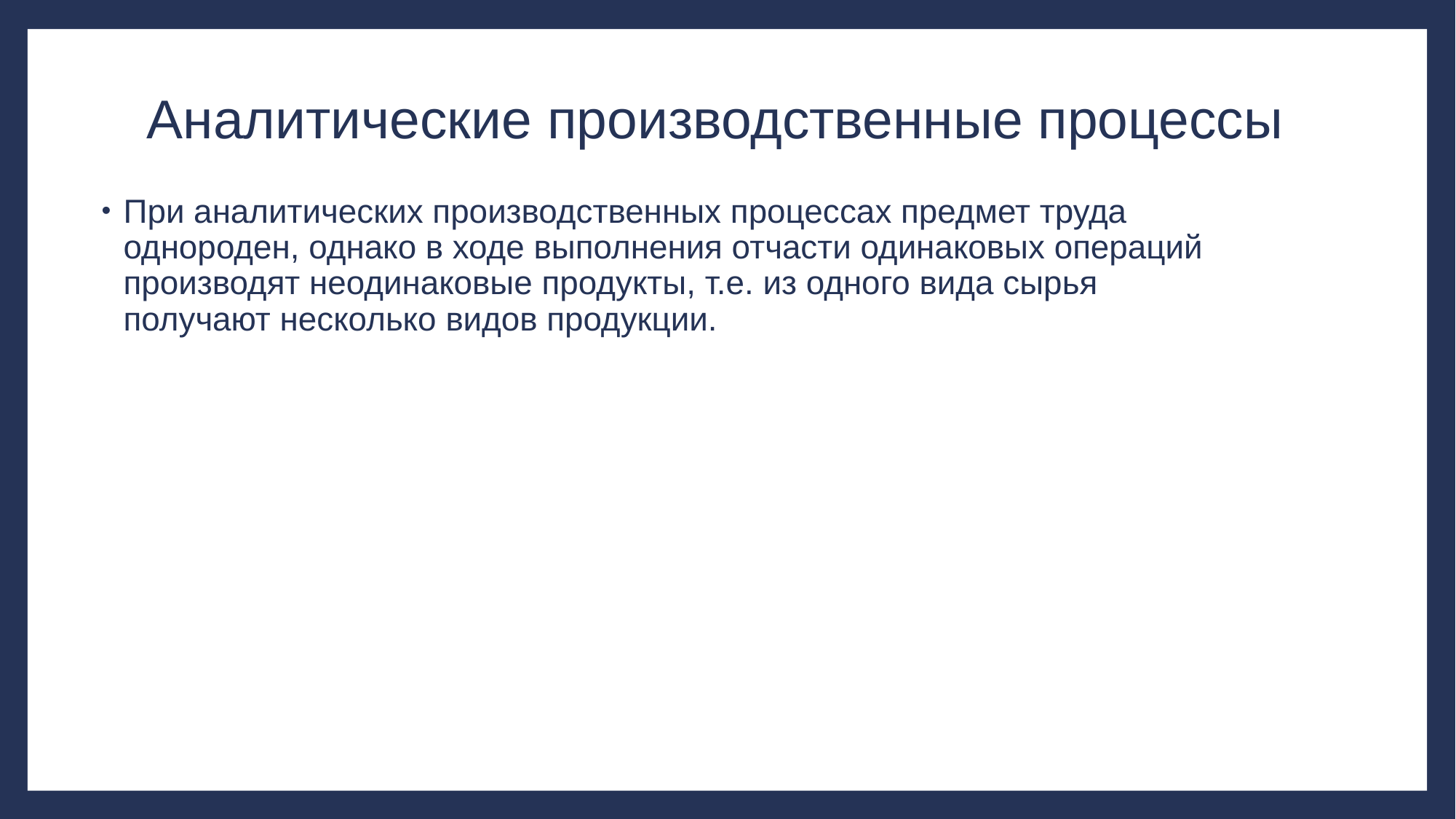

# Аналитические производственные процессы
При аналитических производственных процессах предмет труда однороден, однако в ходе выполнения отчасти одинаковых операций производят неодинаковые продукты, т.е. из одного вида сырья получают несколько видов продукции.